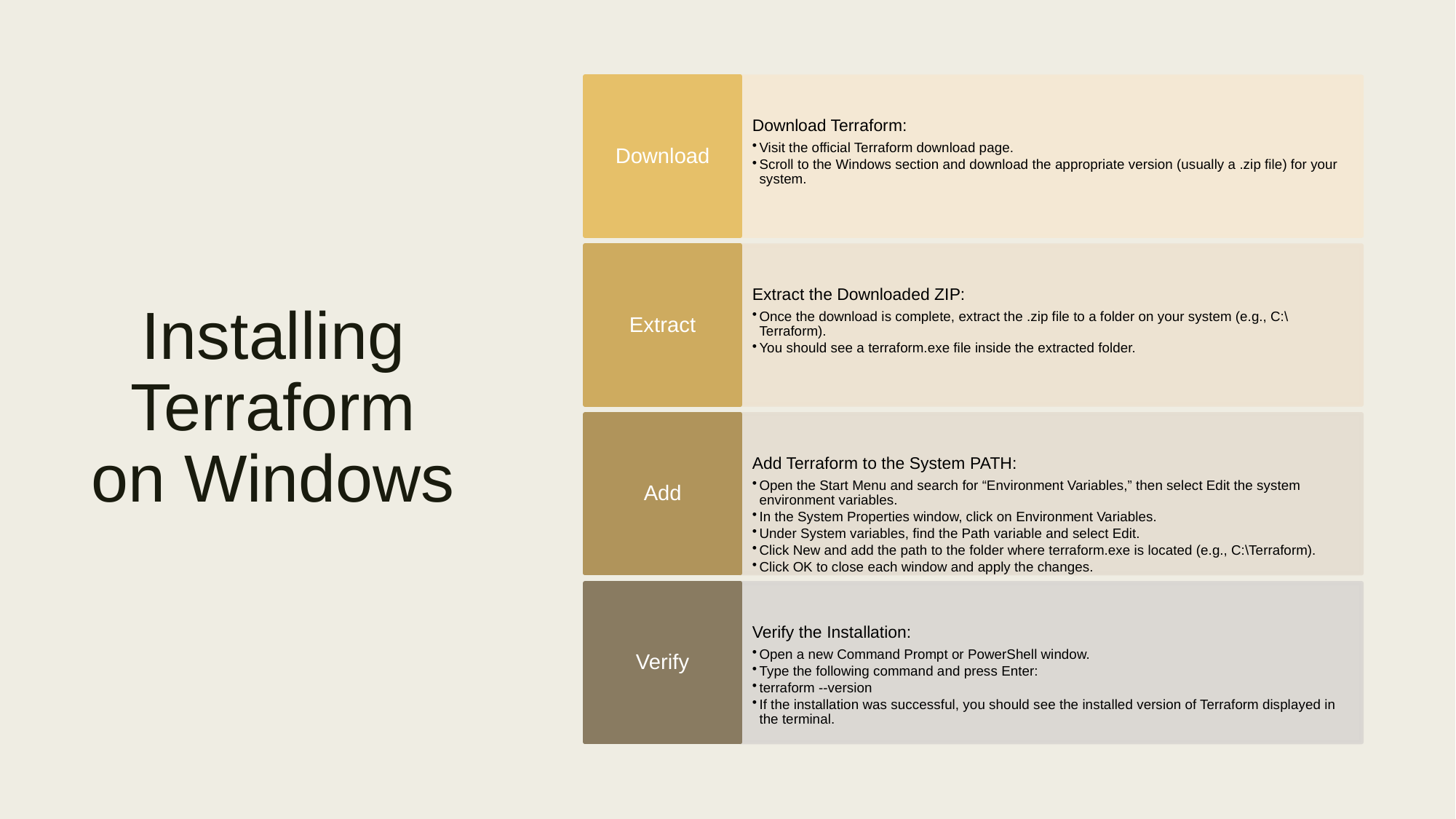

# Installing Terraform on Windows
Download Terraform:
Visit the official Terraform download page.
Scroll to the Windows section and download the appropriate version (usually a .zip file) for your system.
Download
Extract the Downloaded ZIP:
Once the download is complete, extract the .zip file to a folder on your system (e.g., C:\Terraform).
You should see a terraform.exe file inside the extracted folder.
Extract
Add Terraform to the System PATH:
Open the Start Menu and search for “Environment Variables,” then select Edit the system environment variables.
In the System Properties window, click on Environment Variables.
Under System variables, find the Path variable and select Edit.
Click New and add the path to the folder where terraform.exe is located (e.g., C:\Terraform).
Click OK to close each window and apply the changes.
Add
Verify the Installation:
Open a new Command Prompt or PowerShell window.
Type the following command and press Enter:
terraform --version
If the installation was successful, you should see the installed version of Terraform displayed in the terminal.
Verify